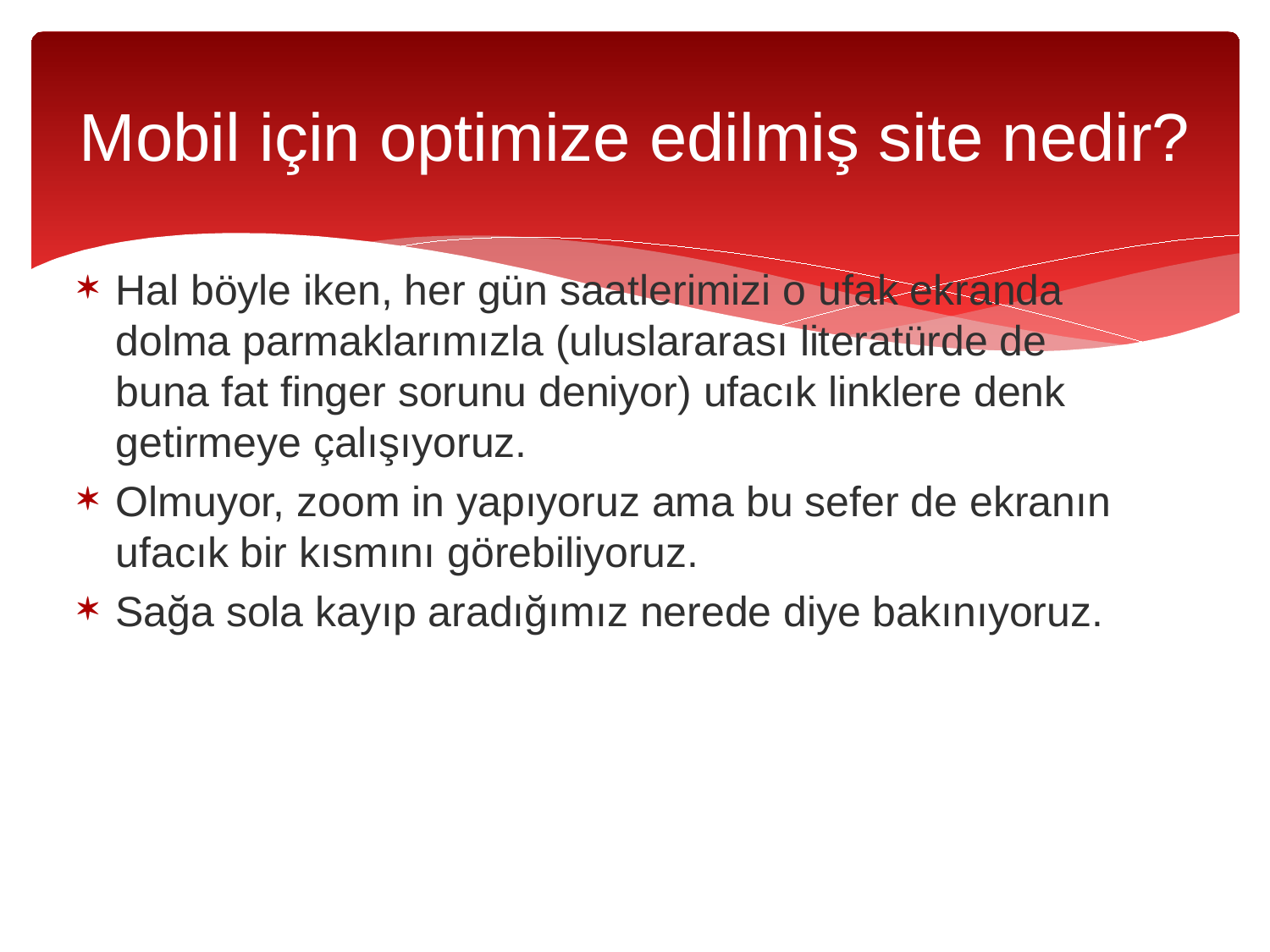

# Mobil için optimize edilmiş site nedir?
Hal böyle iken, her gün saatlerimizi o ufak ekranda dolma parmaklarımızla (uluslararası literatürde de buna fat finger sorunu deniyor) ufacık linklere denk getirmeye çalışıyoruz.
Olmuyor, zoom in yapıyoruz ama bu sefer de ekranın ufacık bir kısmını görebiliyoruz.
Sağa sola kayıp aradığımız nerede diye bakınıyoruz.